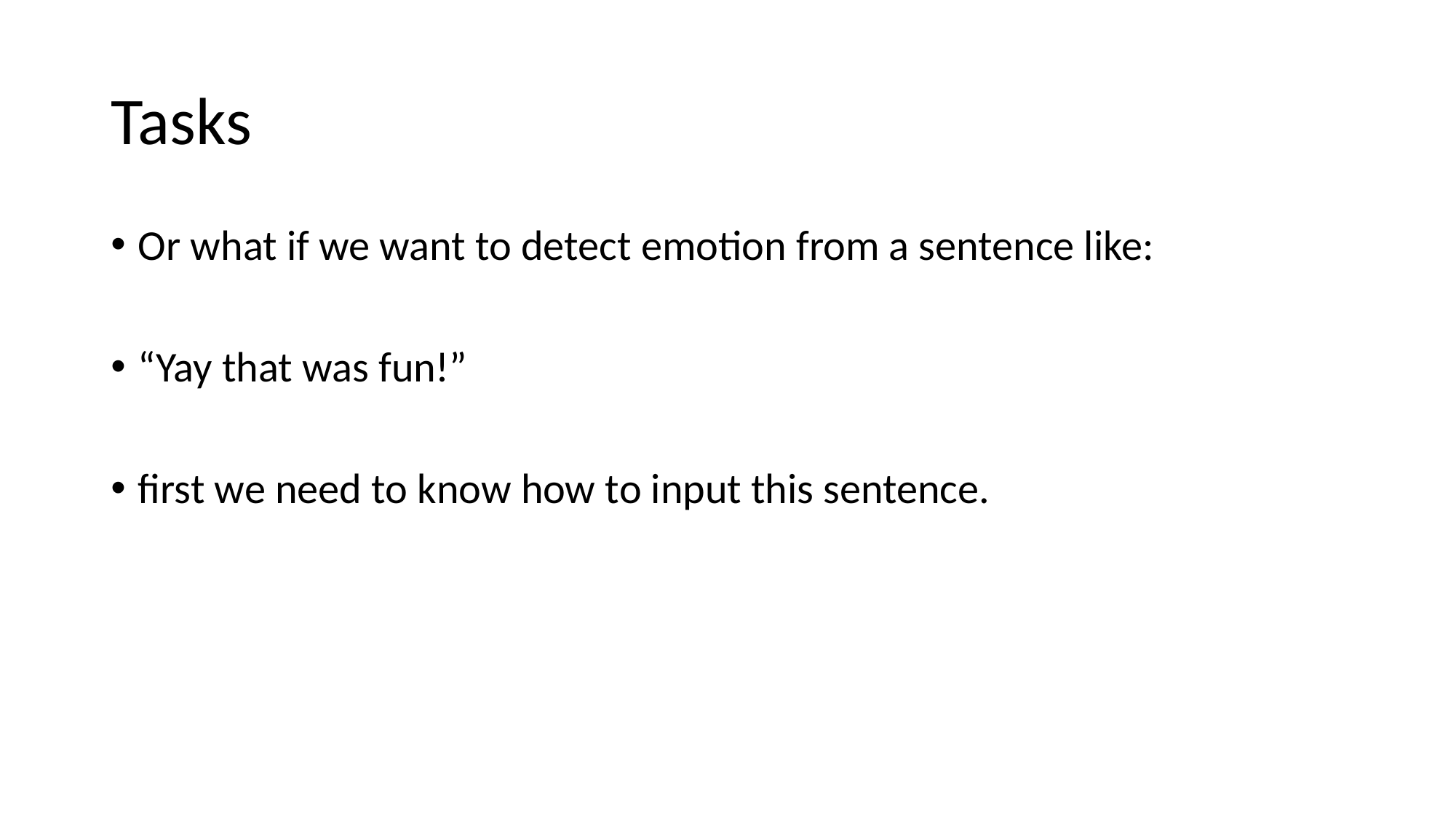

# Tasks
Or what if we want to detect emotion from a sentence like:

“Yay that was fun!”

first we need to know how to input this sentence.